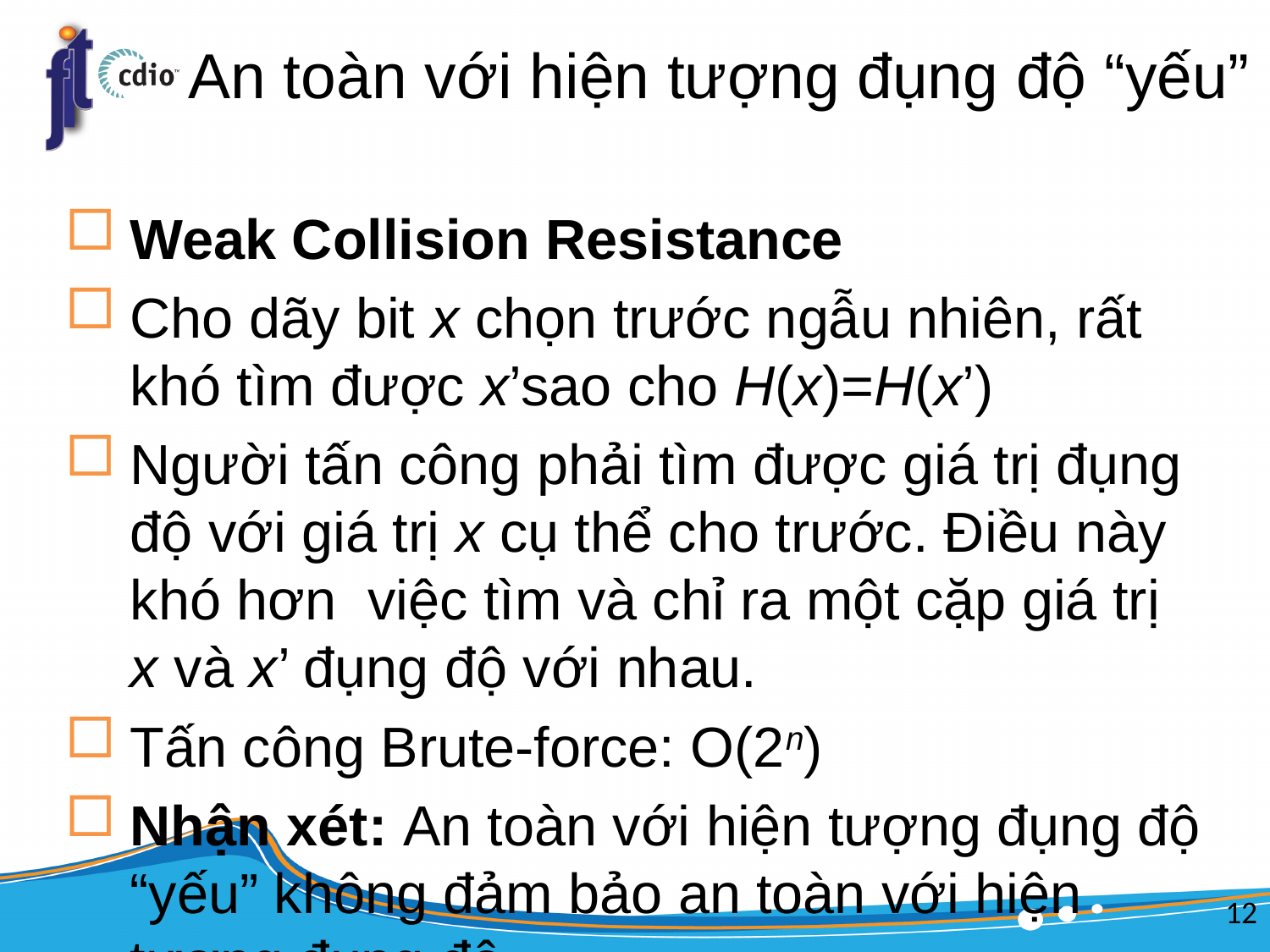

# An toàn với hiện tượng đụng độ “yếu”
Weak Collision Resistance
Cho dãy bit x chọn trước ngẫu nhiên, rất khó tìm được x’sao cho H(x)=H(x’)
Người tấn công phải tìm được giá trị đụng độ với giá trị x cụ thể cho trước. Điều này khó hơn  việc tìm và chỉ ra một cặp giá trị x và x’ đụng độ với nhau.
Tấn công Brute-force: O(2n)
Nhận xét: An toàn với hiện tượng đụng độ “yếu” không đảm bảo an toàn với hiện tượng đụng độ
12